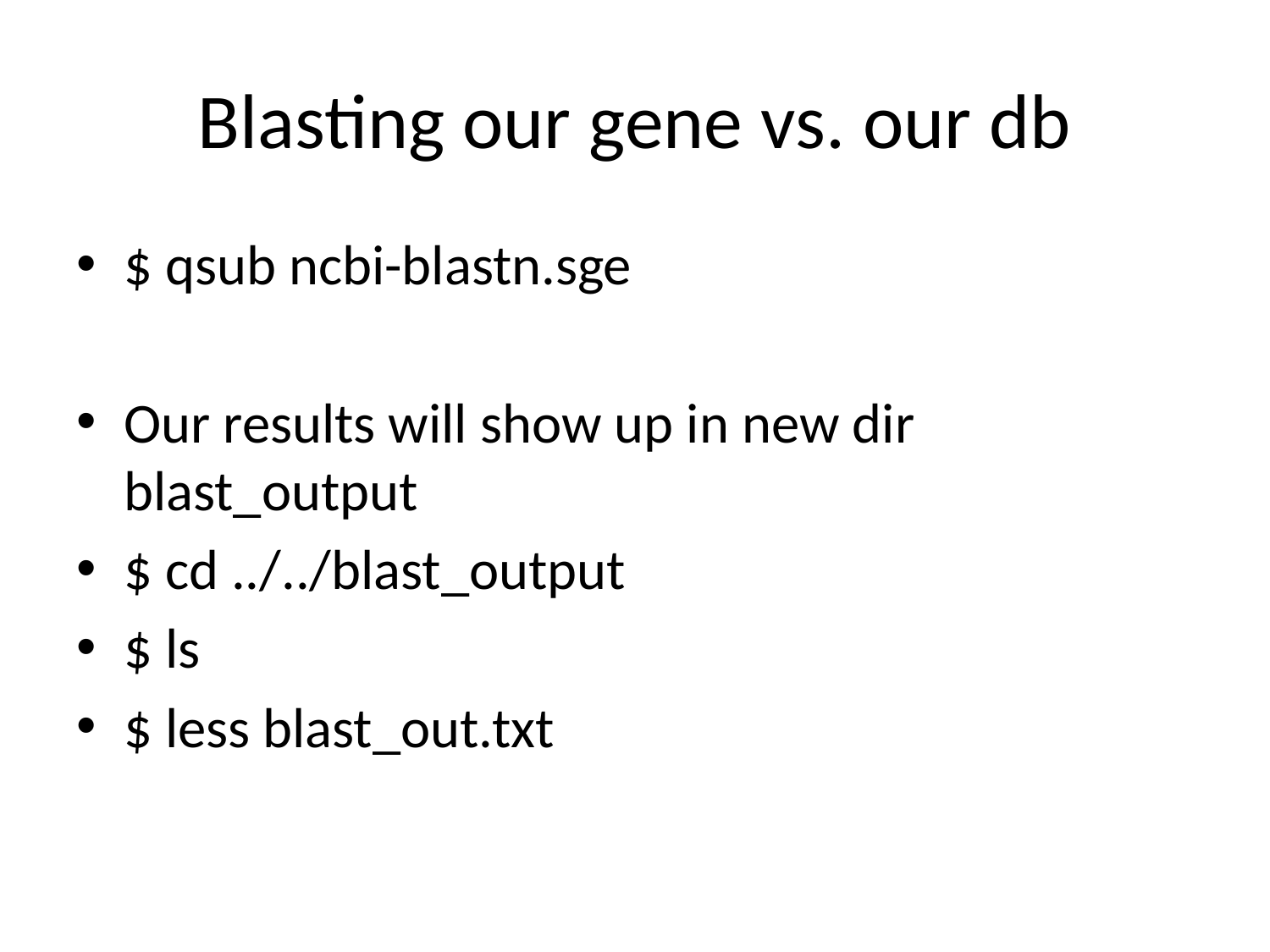

# Blasting our gene vs. our db
$ qsub ncbi-blastn.sge

Our results will show up in new dir blast_output
$ cd ../../blast_output
$ ls
$ less blast_out.txt